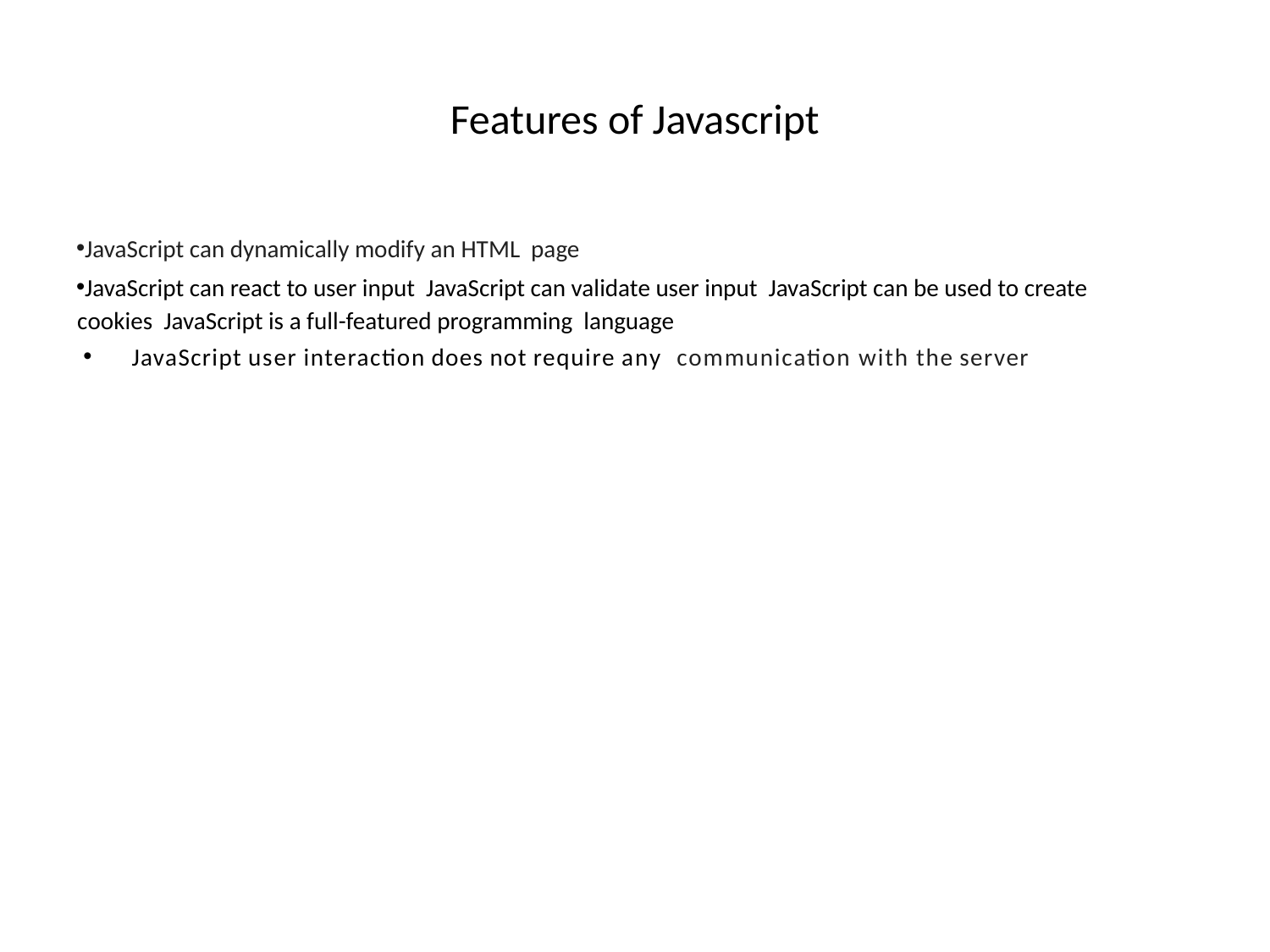

# Features of Javascript
JavaScript can dynamically modify an HTML  page
JavaScript can react to user input  JavaScript can validate user input  JavaScript can be used to create cookies  JavaScript is a full-featured programming  language
      JavaScript user interaction does not require any  communication with the server